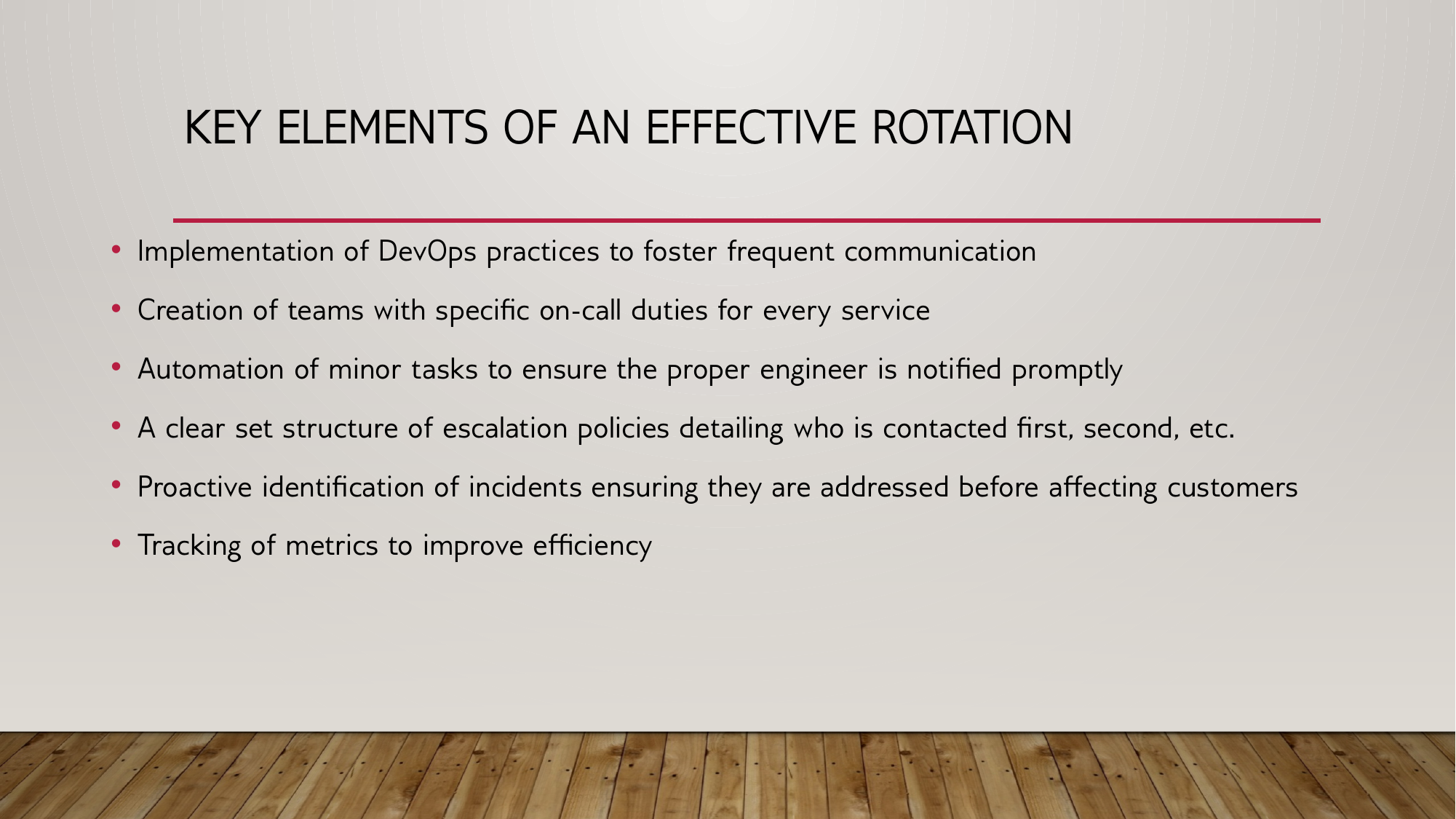

# Key Elements of an Effective Rotation
Implementation of DevOps practices to foster frequent communication
Creation of teams with specific on-call duties for every service
Automation of minor tasks to ensure the proper engineer is notified promptly
A clear set structure of escalation policies detailing who is contacted first, second, etc.
Proactive identification of incidents ensuring they are addressed before affecting customers
Tracking of metrics to improve efficiency